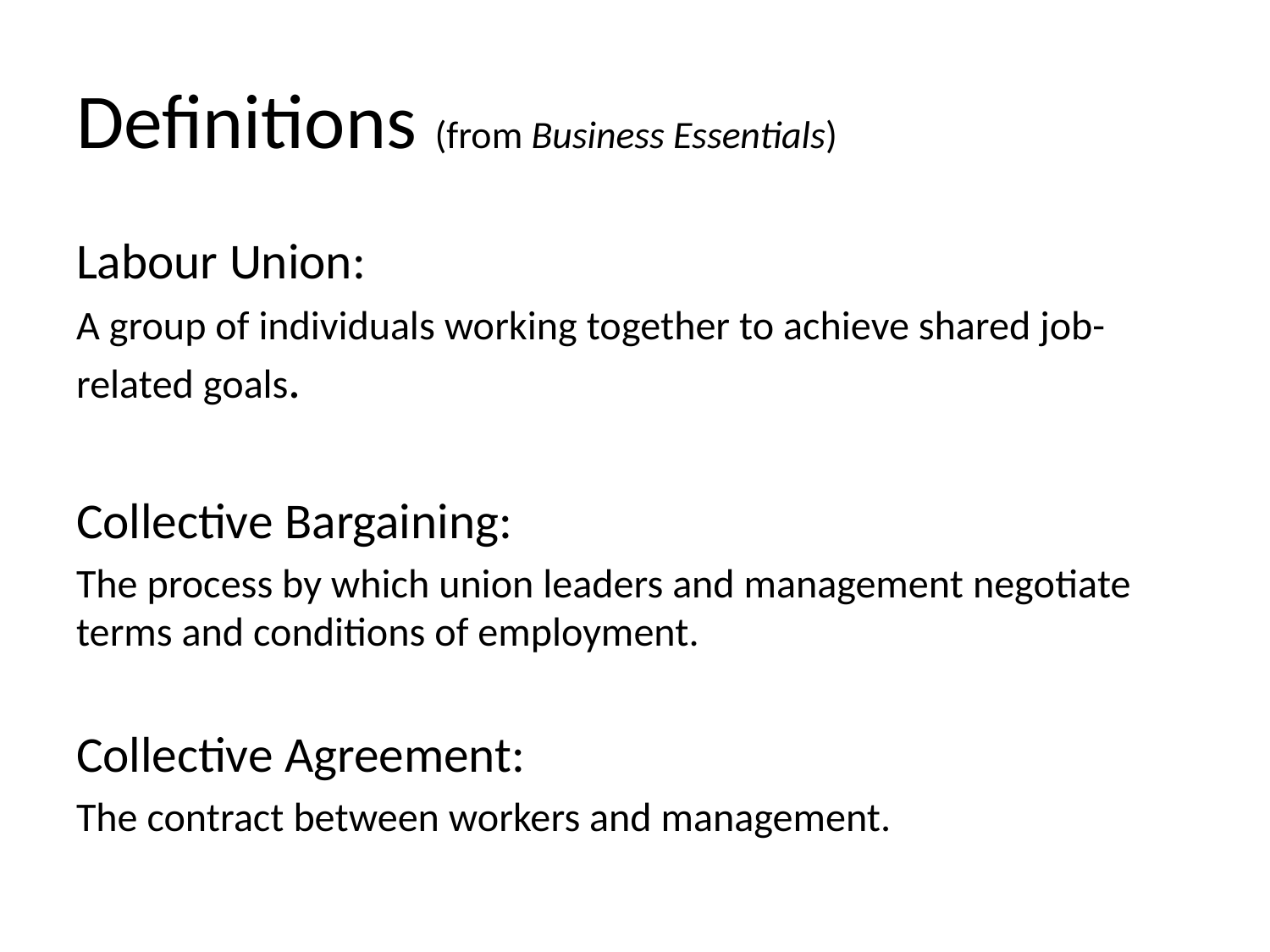

# Definitions (from Business Essentials)
Labour Union:
A group of individuals working together to achieve shared job-related goals.

Collective Bargaining:
The process by which union leaders and management negotiate terms and conditions of employment.

Collective Agreement:
The contract between workers and management.